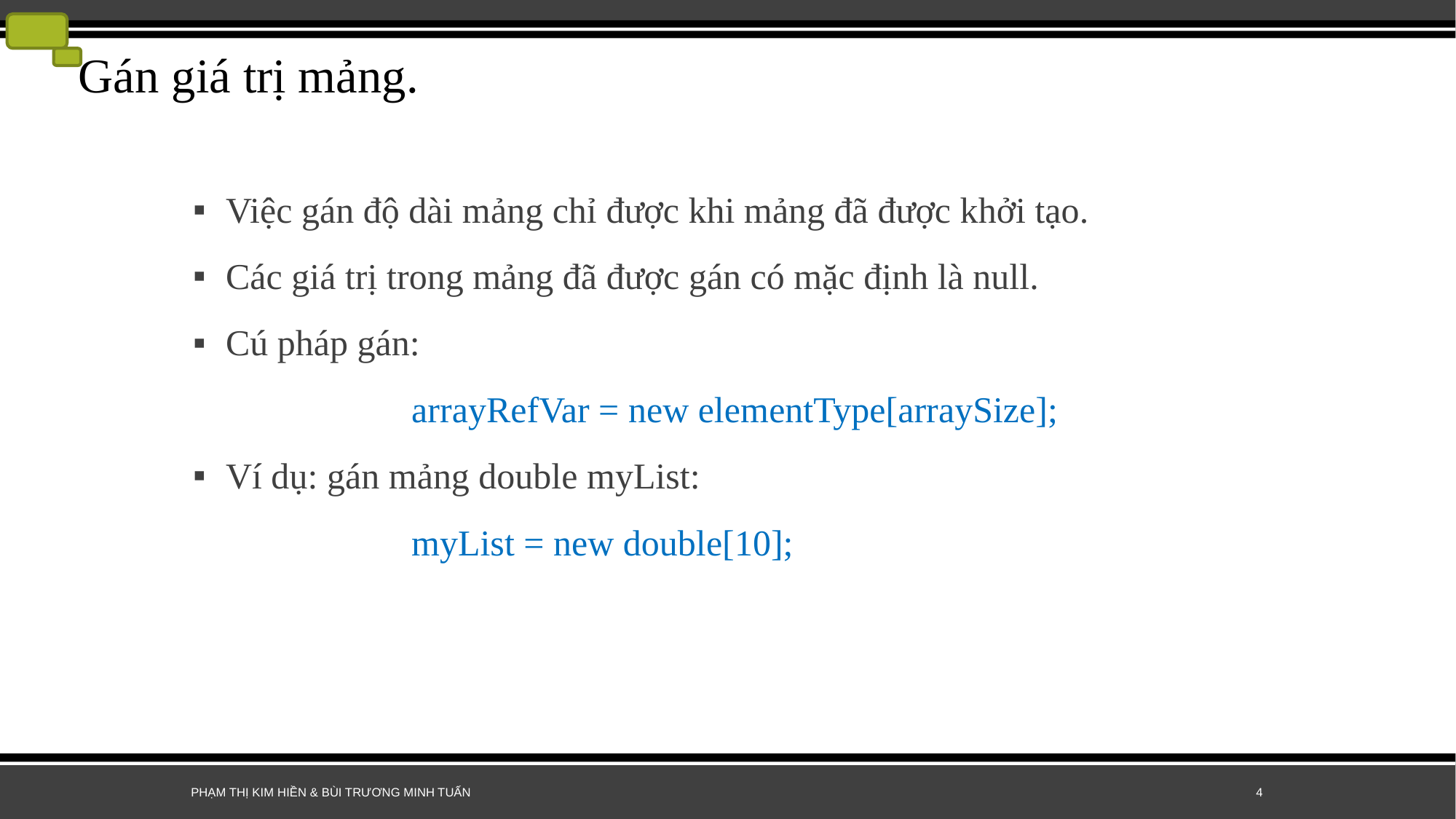

# Gán giá trị mảng.

Việc gán độ dài mảng chỉ được khi mảng đã được khởi tạo.
Các giá trị trong mảng đã được gán có mặc định là null.
Cú pháp gán:
		arrayRefVar = new elementType[arraySize];
Ví dụ: gán mảng double myList:
		myList = new double[10];
Phạm Thị Kim Hiền & Bùi Trương Minh Tuấn
4